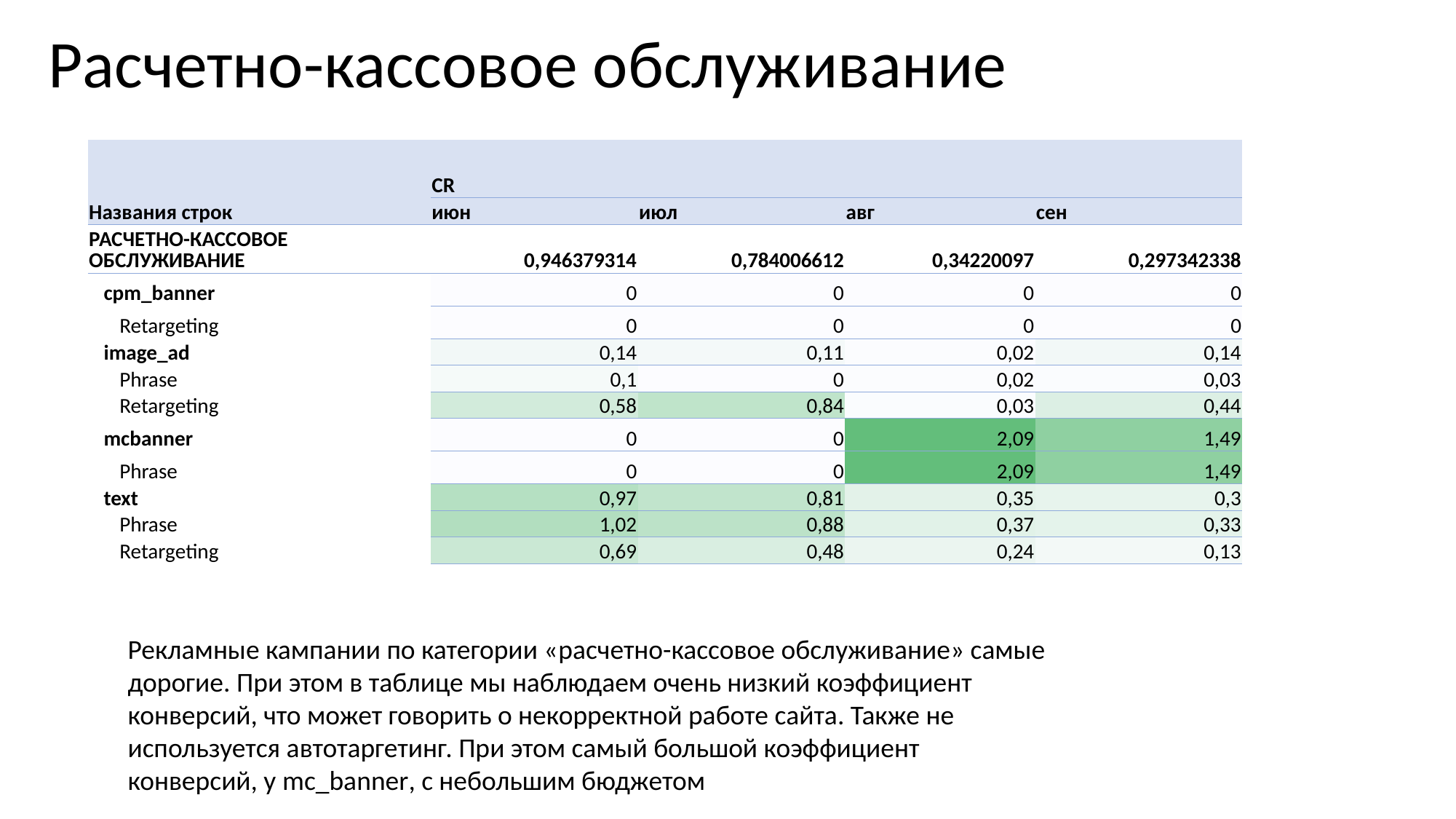

# Расчетно-кассовое обслуживание
|  | CR |  |  |  |
| --- | --- | --- | --- | --- |
| Названия строк | июн | июл | авг | сен |
| РАСЧЕТНО-КАССОВОЕ ОБСЛУЖИВАНИЕ | 0,946379314 | 0,784006612 | 0,34220097 | 0,297342338 |
| cpm\_banner | 0 | 0 | 0 | 0 |
| Retargeting | 0 | 0 | 0 | 0 |
| image\_ad | 0,14 | 0,11 | 0,02 | 0,14 |
| Phrase | 0,1 | 0 | 0,02 | 0,03 |
| Retargeting | 0,58 | 0,84 | 0,03 | 0,44 |
| mcbanner | 0 | 0 | 2,09 | 1,49 |
| Phrase | 0 | 0 | 2,09 | 1,49 |
| text | 0,97 | 0,81 | 0,35 | 0,3 |
| Phrase | 1,02 | 0,88 | 0,37 | 0,33 |
| Retargeting | 0,69 | 0,48 | 0,24 | 0,13 |
Рекламные кампании по категории «расчетно-кассовое обслуживание» самые дорогие. При этом в таблице мы наблюдаем очень низкий коэффициент конверсий, что может говорить о некорректной работе сайта. Также не используется автотаргетинг. При этом самый большой коэффициент конверсий, у mc_banner, с небольшим бюджетом